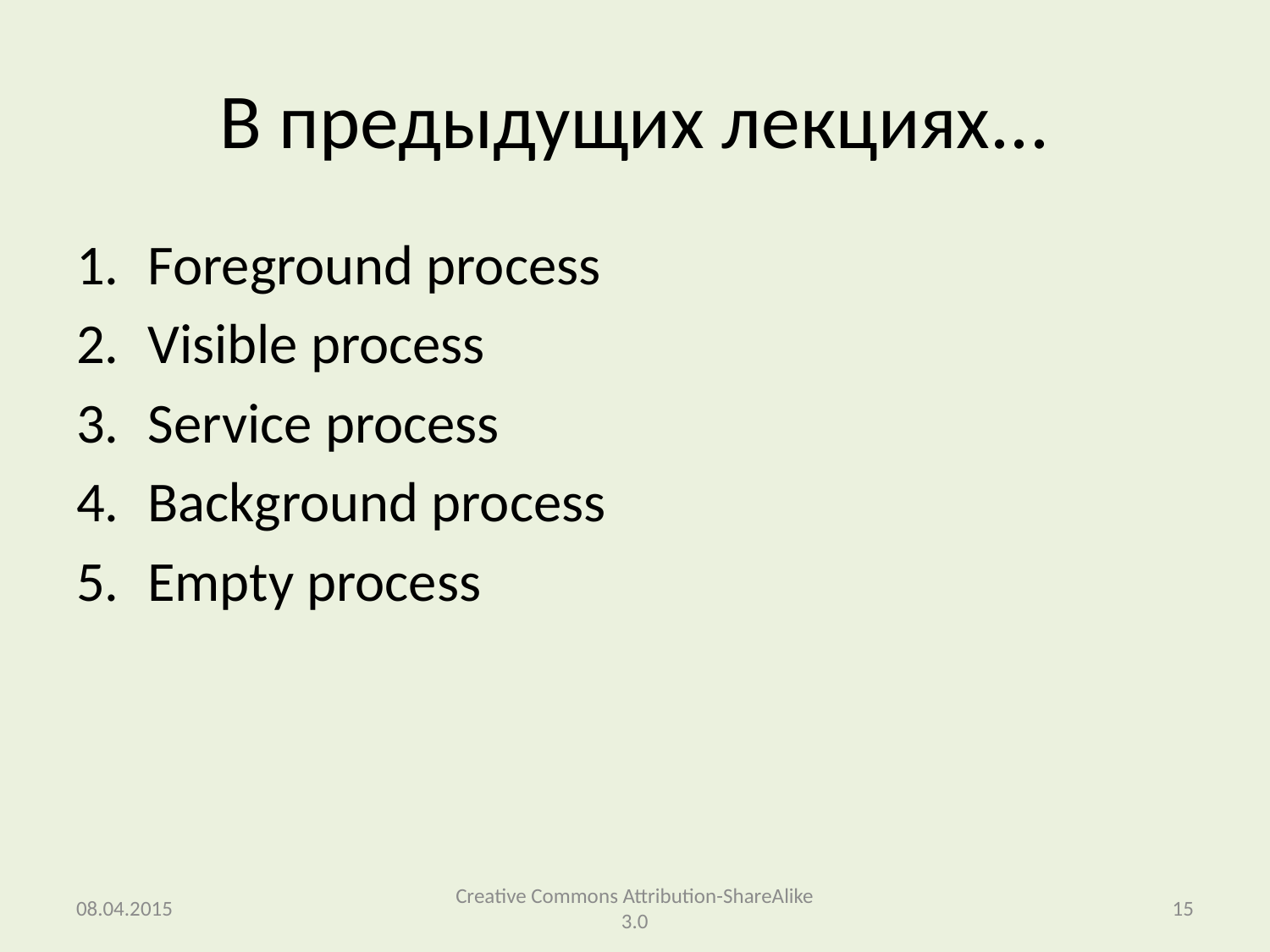

# В предыдущих лекциях...
Foreground process
Visible process
Service process
Background process
Empty process
08.04.2015
Creative Commons Attribution-ShareAlike 3.0
15